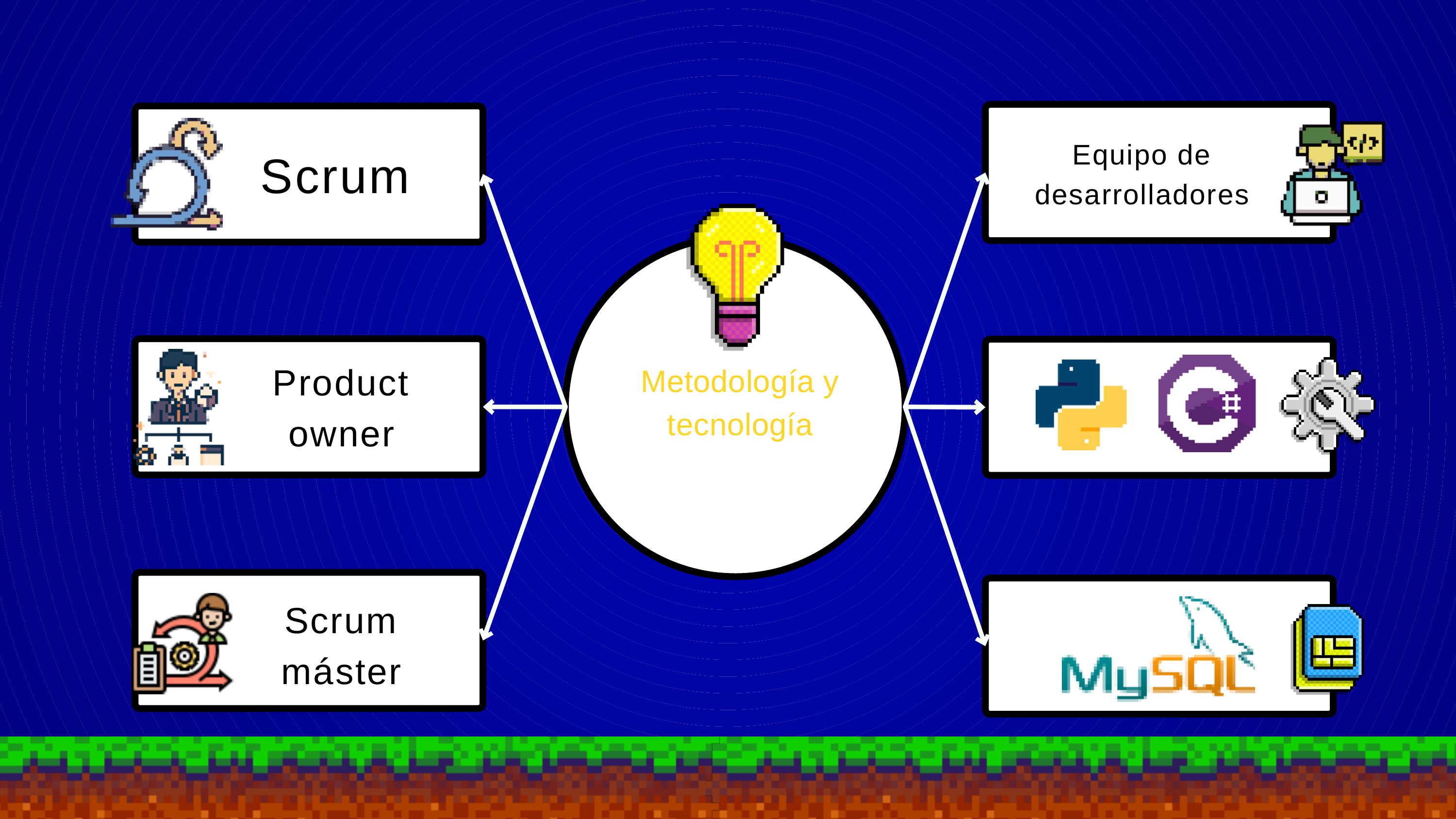

Equipo de desarrolladores
Scrum

Product owner

Metodología y tecnología

Scrum máster